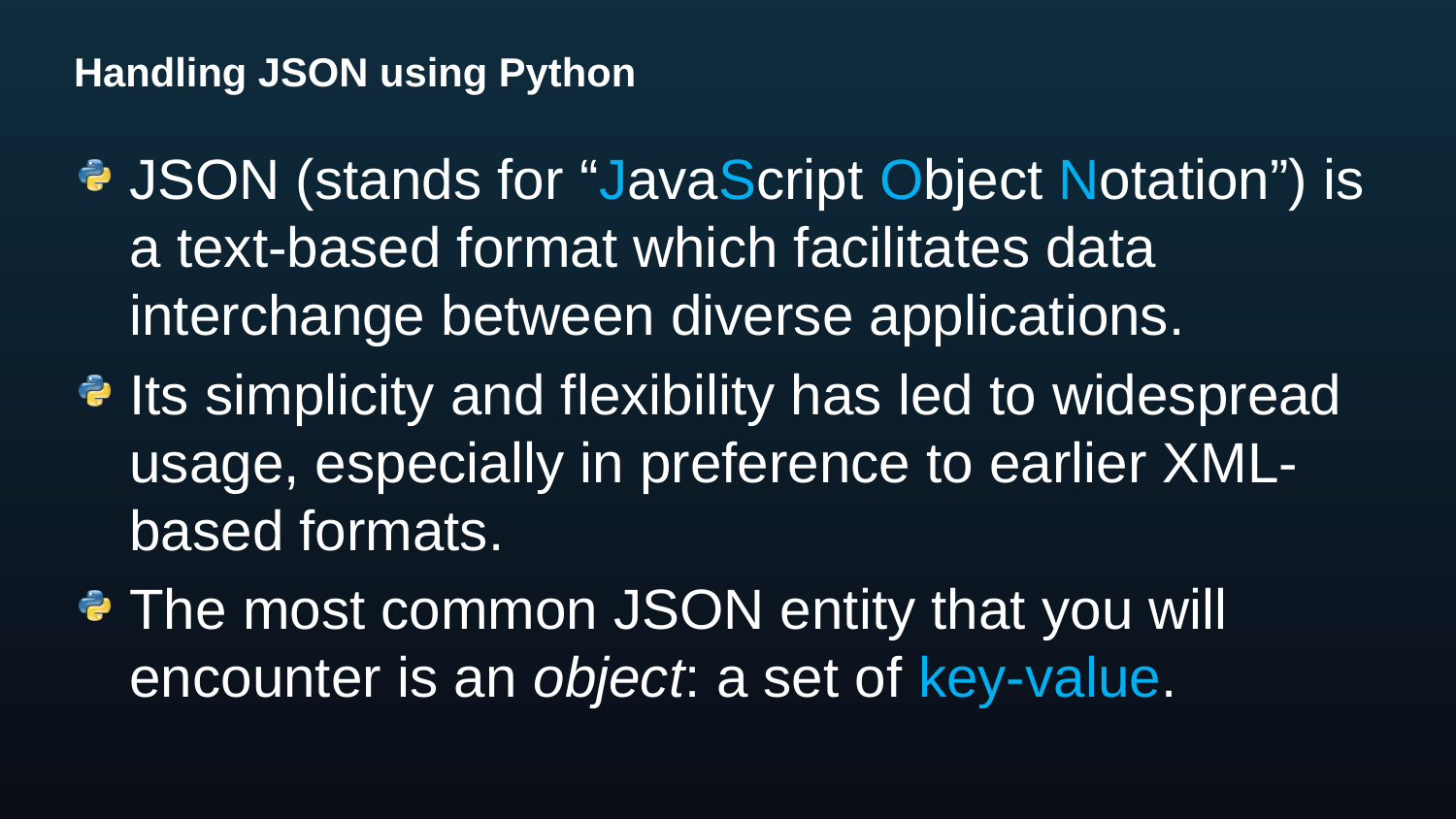

# Handling JSON using Python
JSON (stands for “JavaScript Object Notation”) is a text-based format which facilitates data interchange between diverse applications.
Its simplicity and flexibility has led to widespread usage, especially in preference to earlier XML-based formats.
The most common JSON entity that you will encounter is an object: a set of key-value.